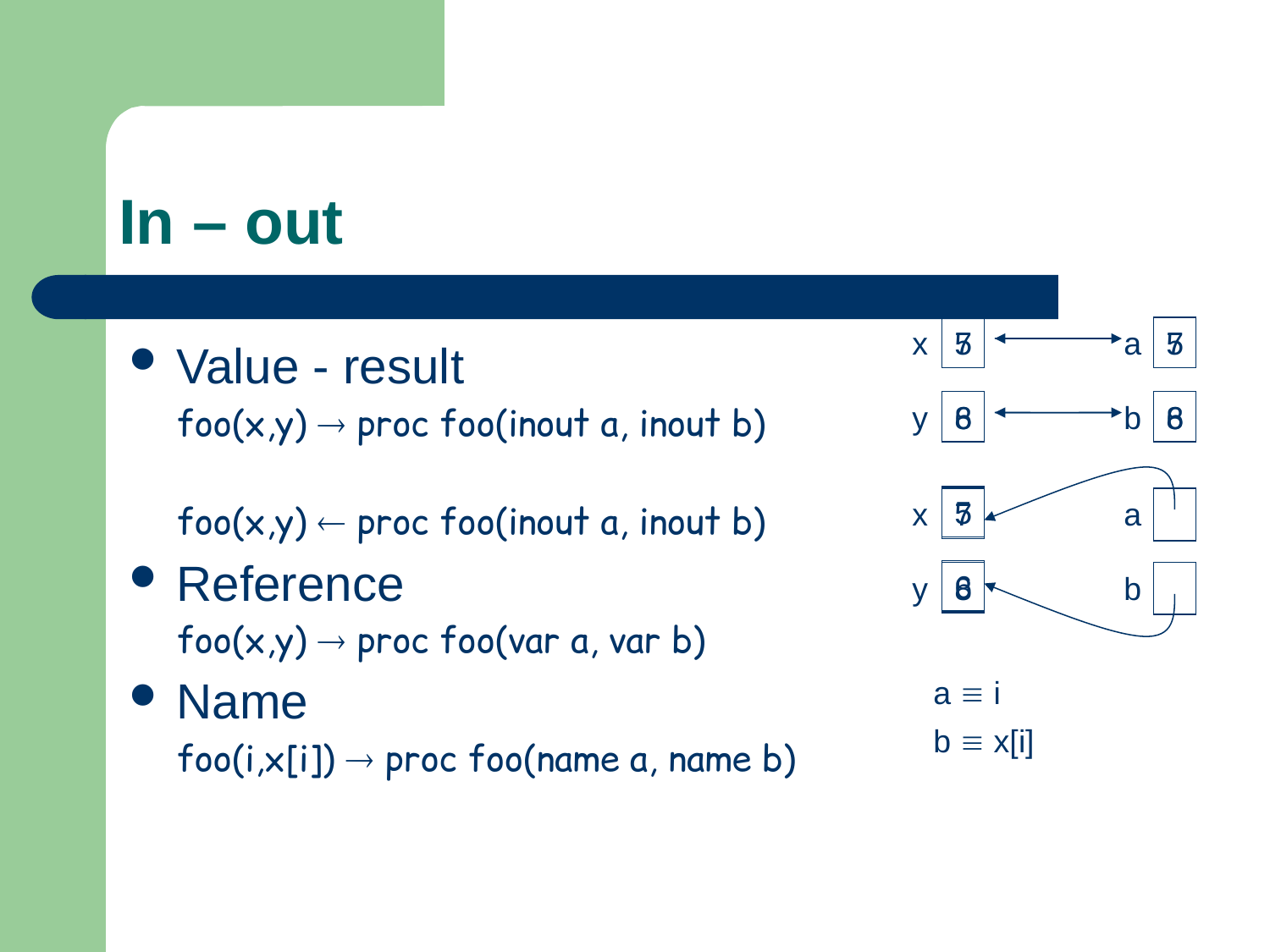

# In – out
x
5
7
a
5
7
Value - result
	foo(x,y) → proc foo(inout a, inout b)

	foo(x,y) ← proc foo(inout a, inout b)
Reference
	foo(x,y) → proc foo(var a, var b)
Name
	foo(i,x[i]) → proc foo(name a, name b)

y
6
8
b
6
8

5
x
7
a

6
y
8
b

a ≡ i
b ≡ x[i]